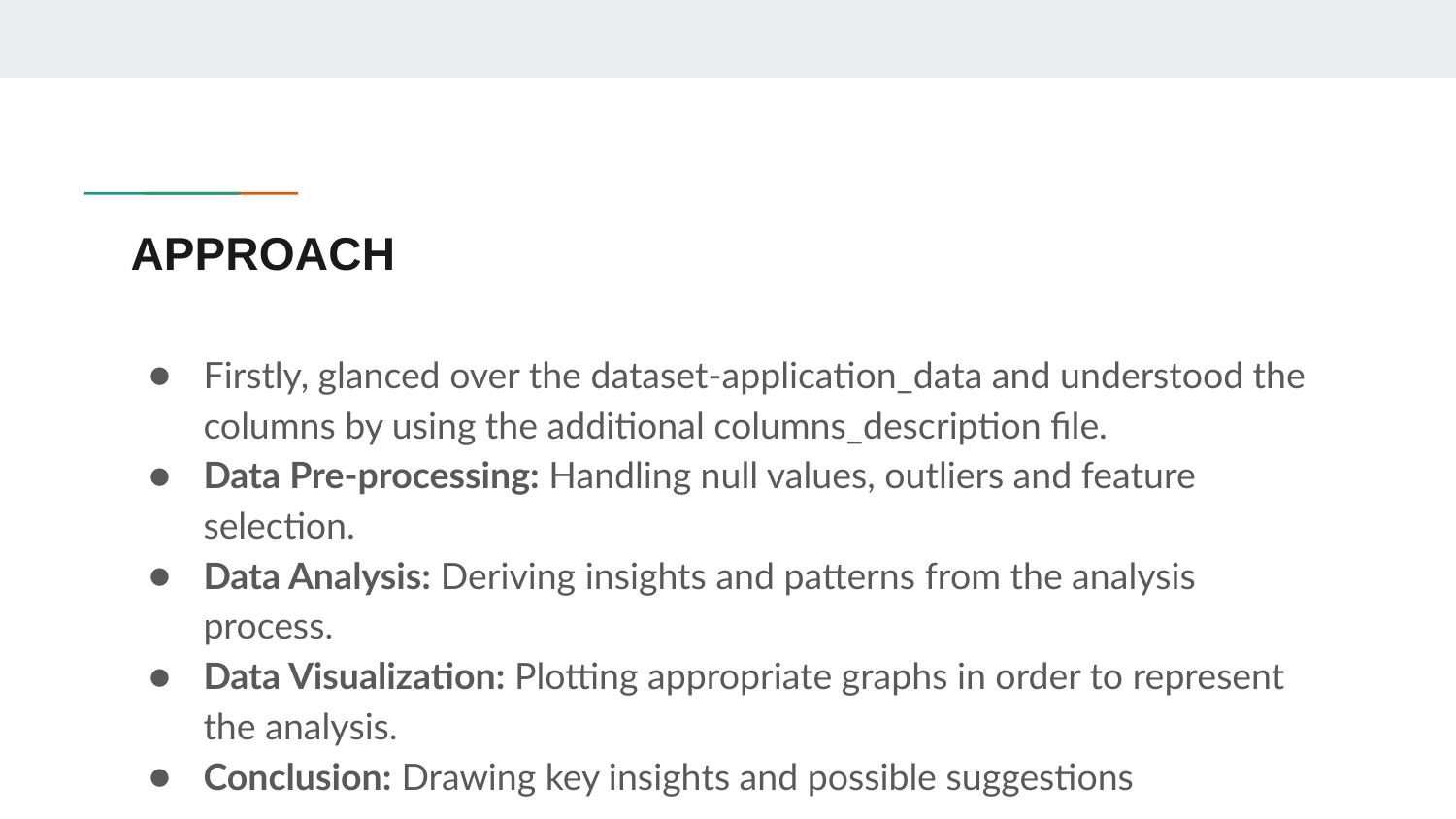

# APPROACH
Firstly, glanced over the dataset-application_data and understood the columns by using the additional columns_description file.
Data Pre-processing: Handling null values, outliers and feature selection.
Data Analysis: Deriving insights and patterns from the analysis process.
Data Visualization: Plotting appropriate graphs in order to represent the analysis.
Conclusion: Drawing key insights and possible suggestions